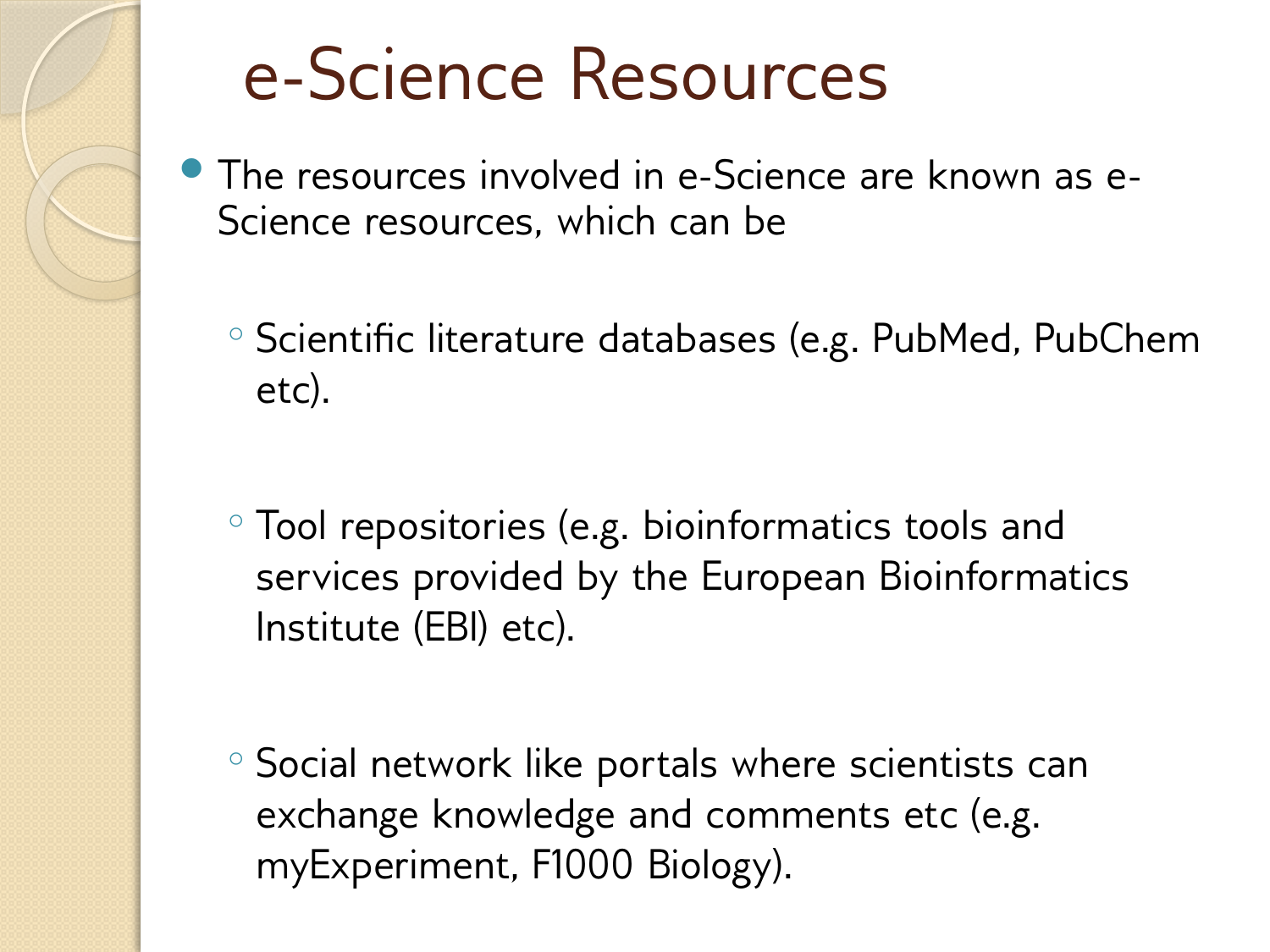

# e-Science Resources
The resources involved in e-Science are known as e-Science resources, which can be

Scientific literature databases (e.g. PubMed, PubChem etc).

Tool repositories (e.g. bioinformatics tools and services provided by the European Bioinformatics Institute (EBI) etc).

Social network like portals where scientists can exchange knowledge and comments etc (e.g. myExperiment, F1000 Biology).